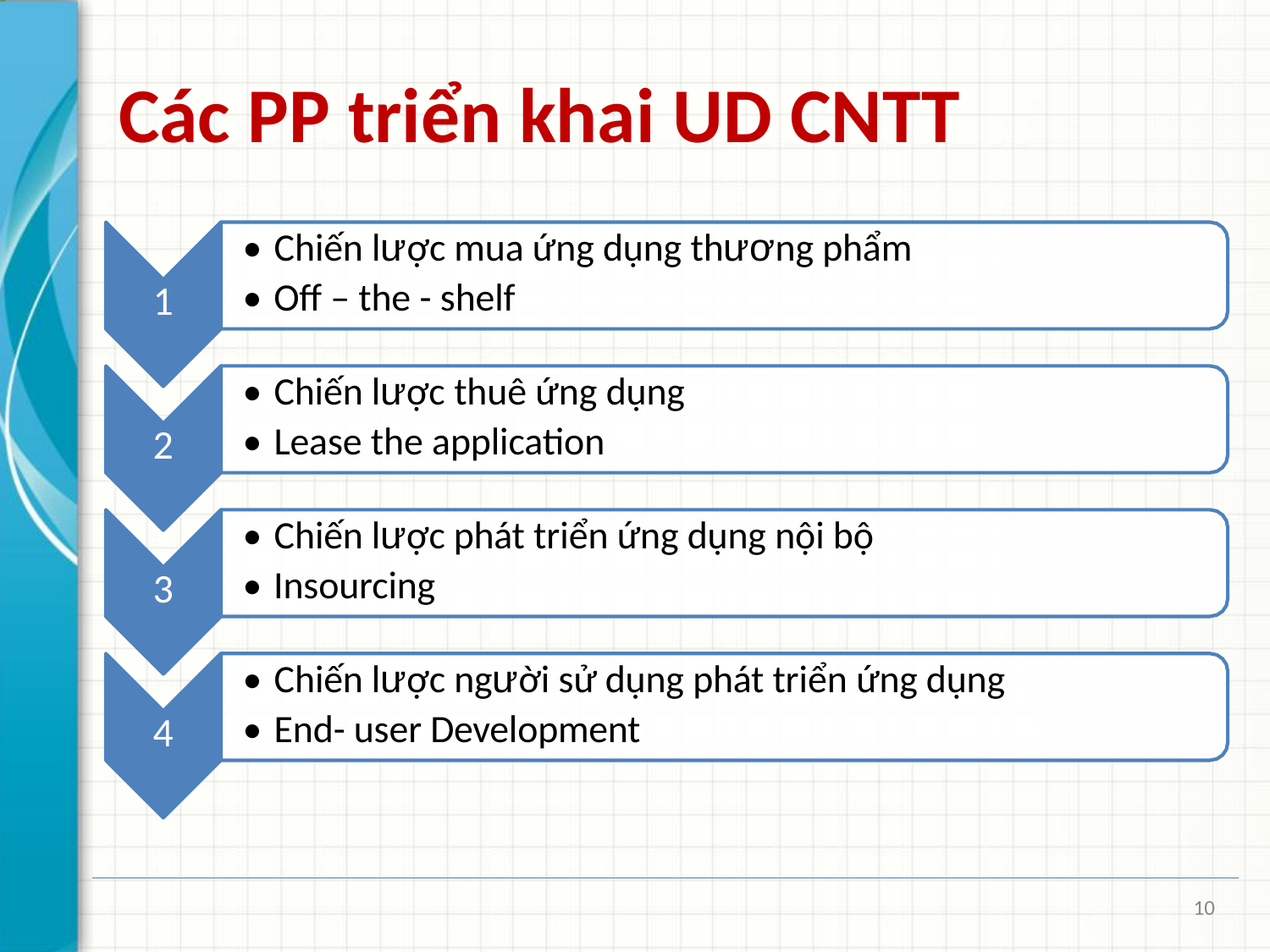

# Các PP triển khai UD CNTT

• Chiến lược mua ứng dụng thương phẩm
• Off – the - shelf
1
• Chiến lược thuê ứng dụng
• Lease the application

2
• Chiến lược phát triển ứng dụng nội bộ
• Insourcing

3
• Chiến lược người sử dụng phát triển ứng dụng
• End- user Development

4

10